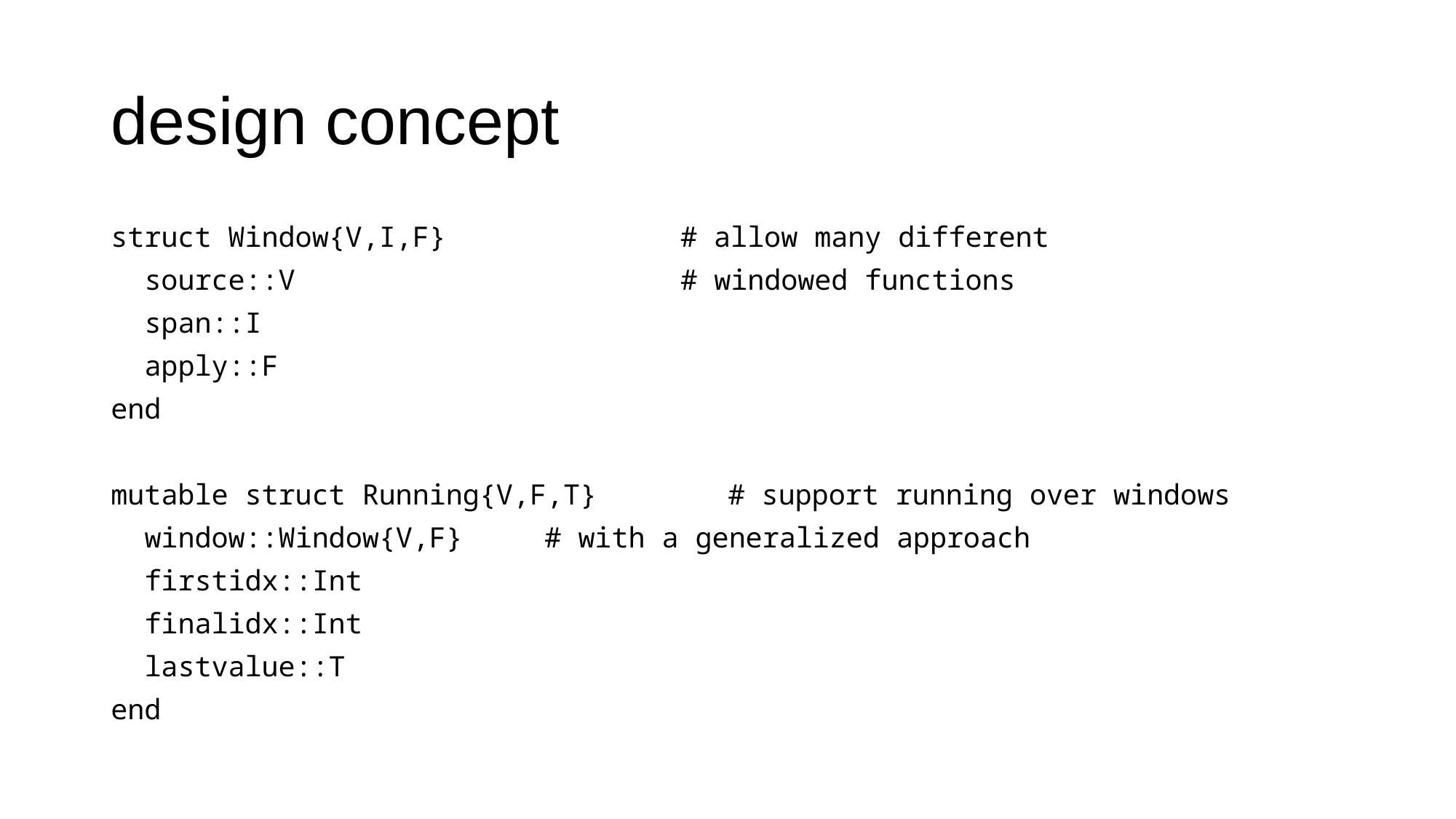

# design concept
struct Window{V,I,F}              # allow many different
  source::V                       # windowed functions
  span::I
  apply::F
end

mutable struct Running{V,F,T}	    # support running over windows
  window::Window{V,F}		    # with a generalized approach
  firstidx::Int
  finalidx::Int
  lastvalue::T
end